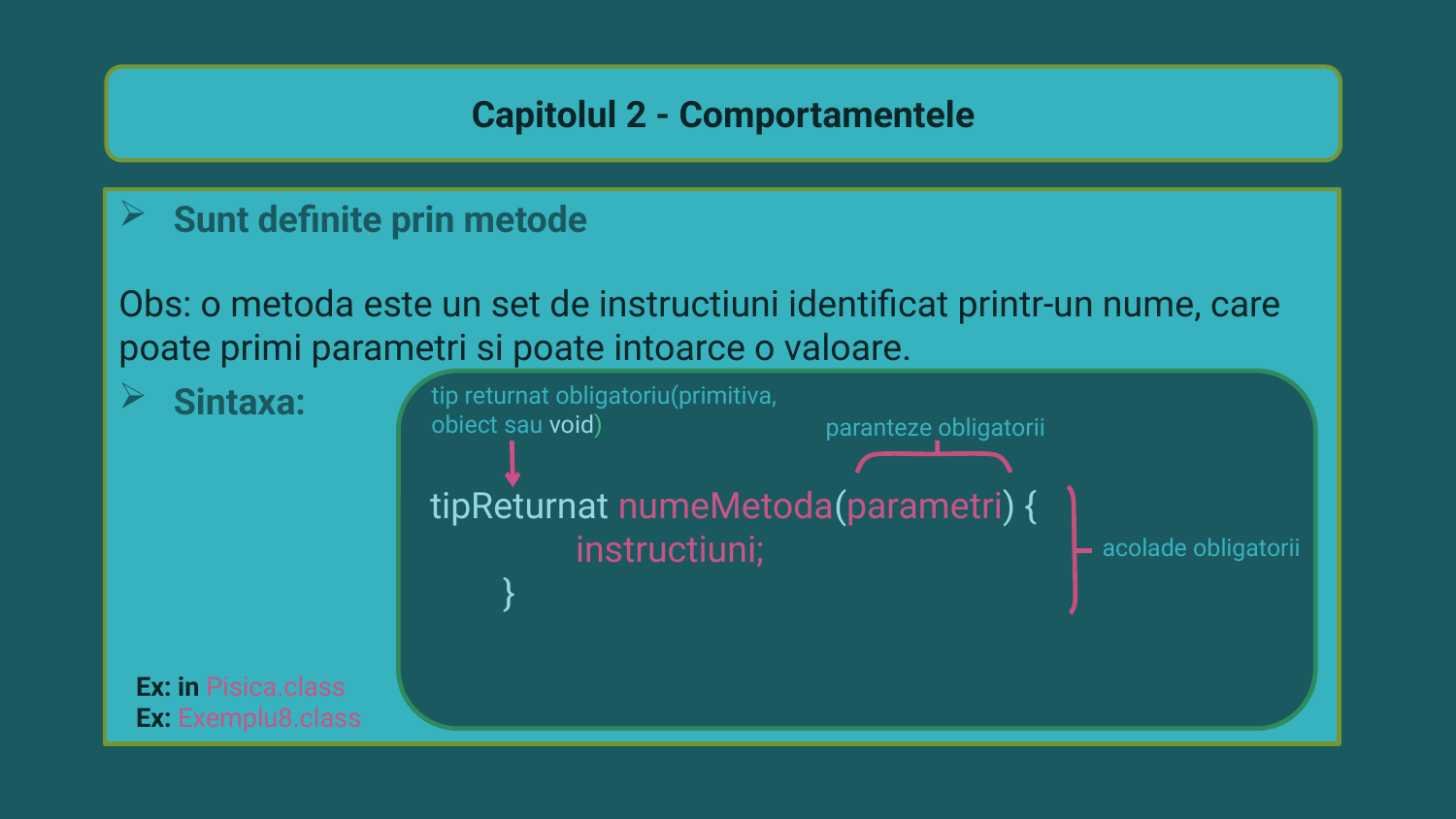

Capitolul 2 - Comportamentele
Sunt definite prin metode

Obs: o metoda este un set de instructiuni identificat printr-un nume, care poate primi parametri si poate intoarce o valoare.
Sintaxa:

tipReturnat numeMetoda(parametri) {
instructiuni;
}

tip returnat obligatoriu(primitiva, obiect sau void)
paranteze obligatorii

acolade obligatorii

Ex: in Pisica.class
Ex: Exemplu8.class